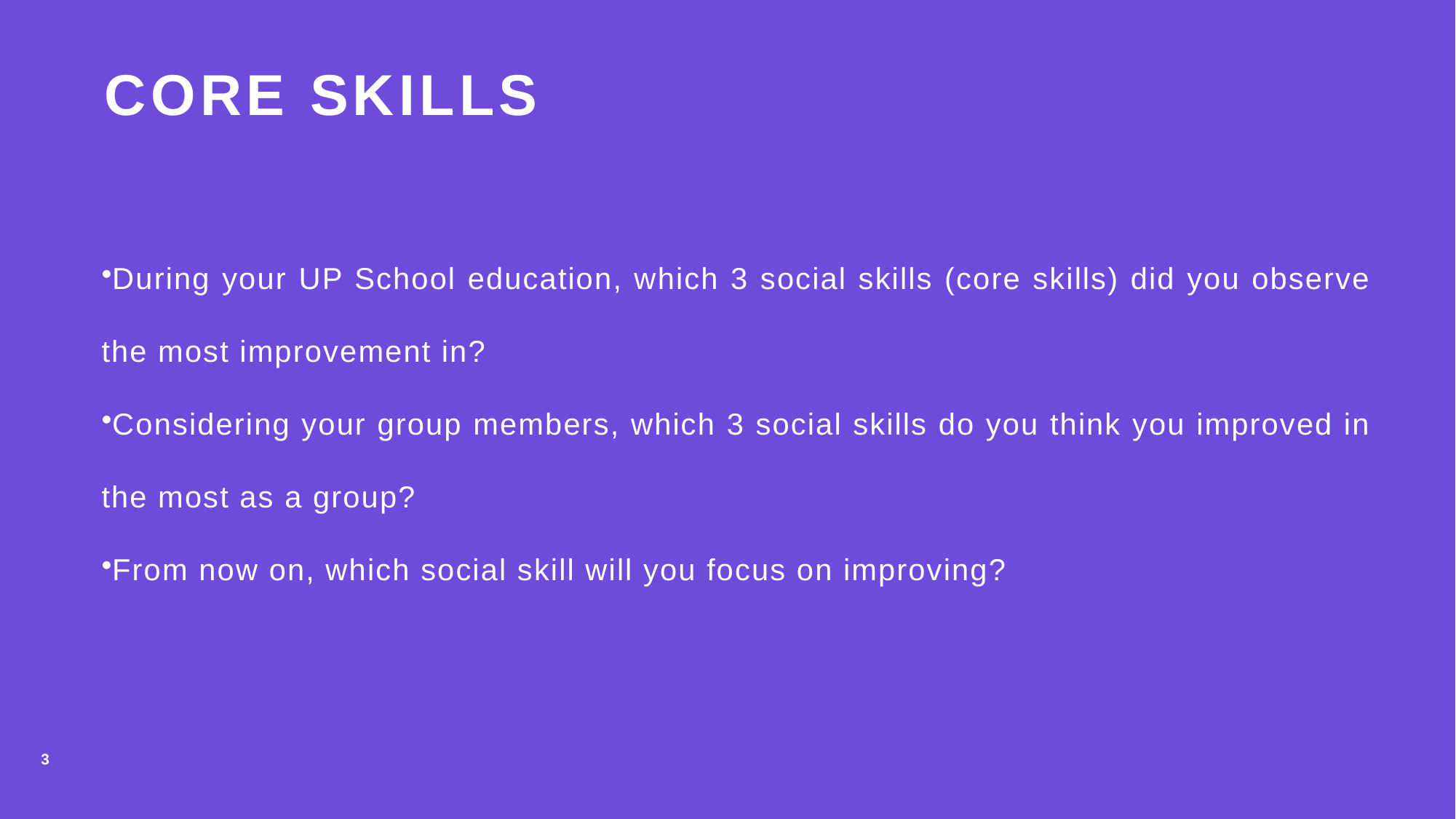

# CORE SKILLS

During your UP School education, which 3 social skills (core skills) did you observe the most improvement in?
Considering your group members, which 3 social skills do you think you improved in the most as a group?
From now on, which social skill will you focus on improving?

3